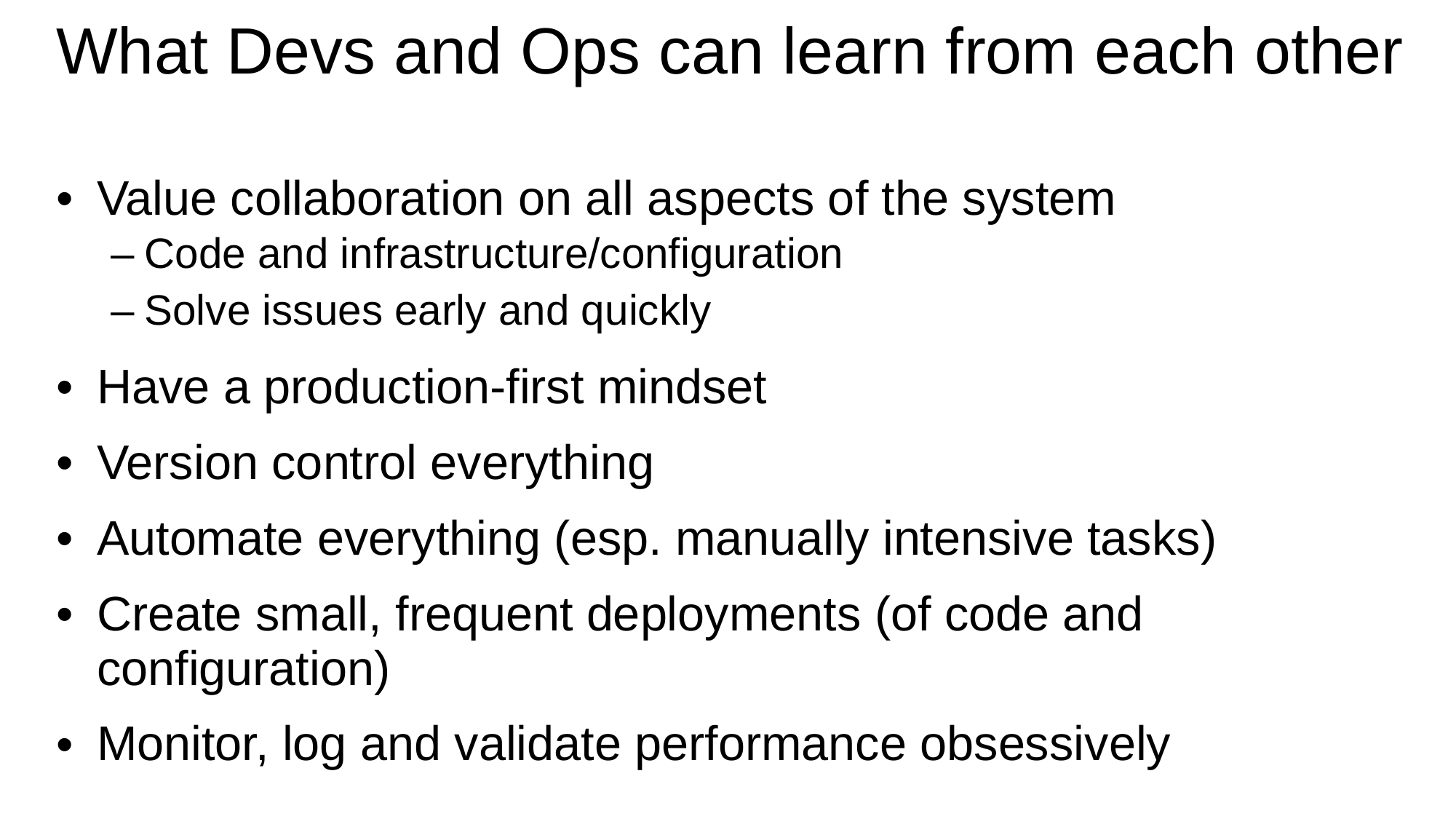

# What Devs and Ops can learn from each other
Value collaboration on all aspects of the system
Code and infrastructure/configuration
Solve issues early and quickly
Have a production-first mindset
Version control everything
Automate everything (esp. manually intensive tasks)
Create small, frequent deployments (of code and configuration)
Monitor, log and validate performance obsessively